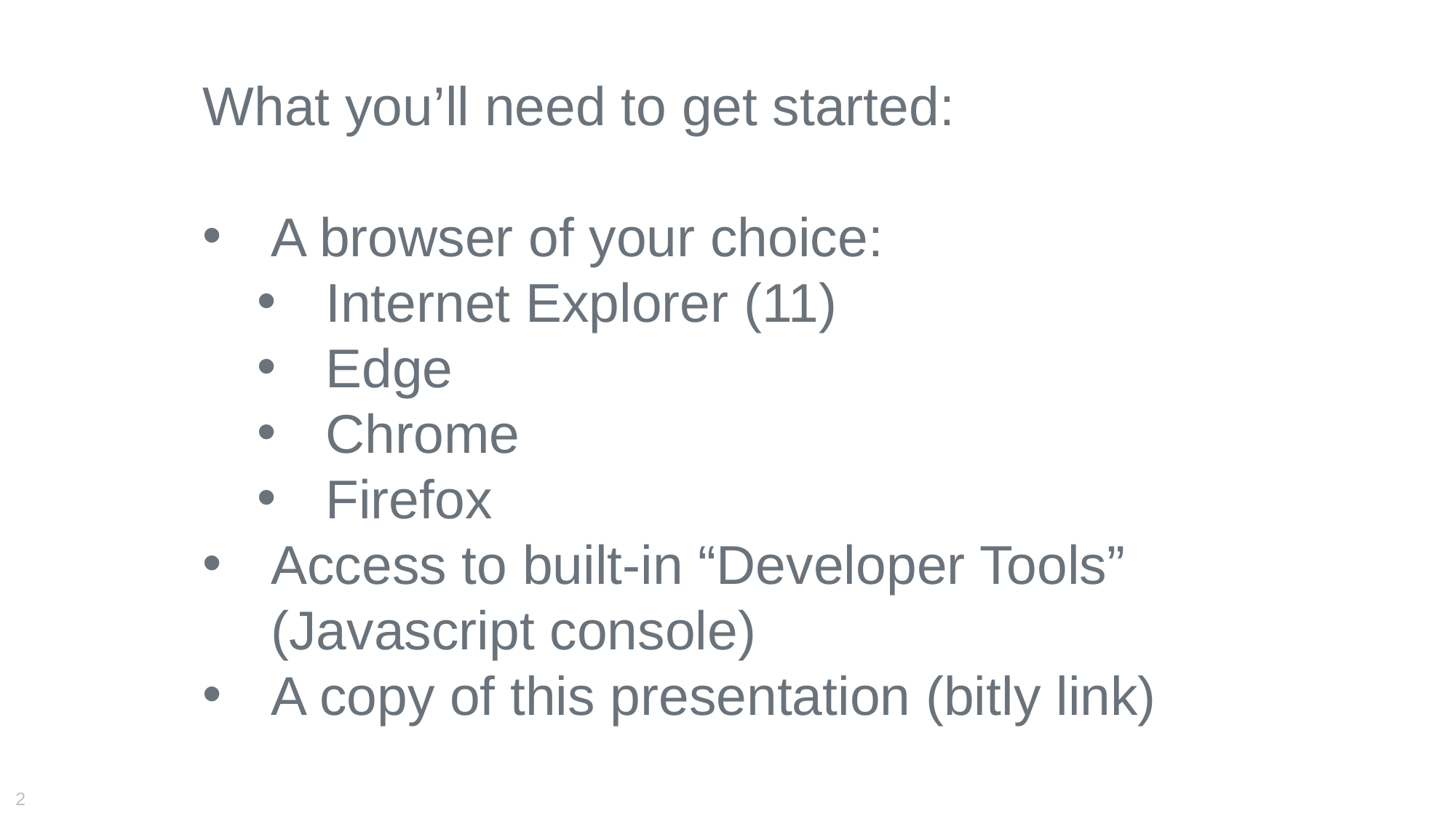

What you’ll need to get started:

A browser of your choice:
Internet Explorer (11)
Edge
Chrome
Firefox
Access to built-in “Developer Tools” (Javascript console)
A copy of this presentation (bitly link)